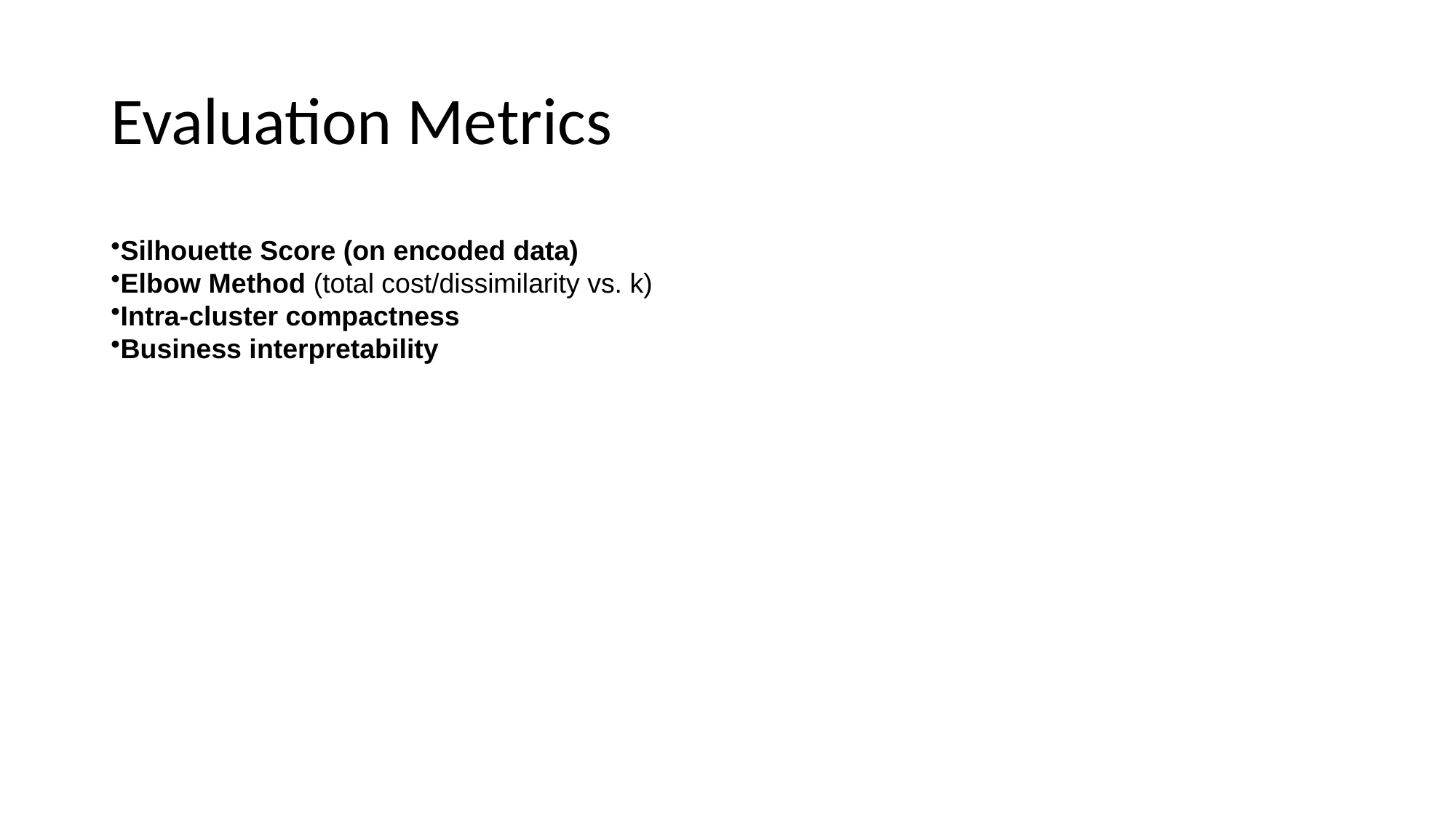

# Evaluation Metrics
Silhouette Score (on encoded data)
Elbow Method (total cost/dissimilarity vs. k)
Intra-cluster compactness
Business interpretability